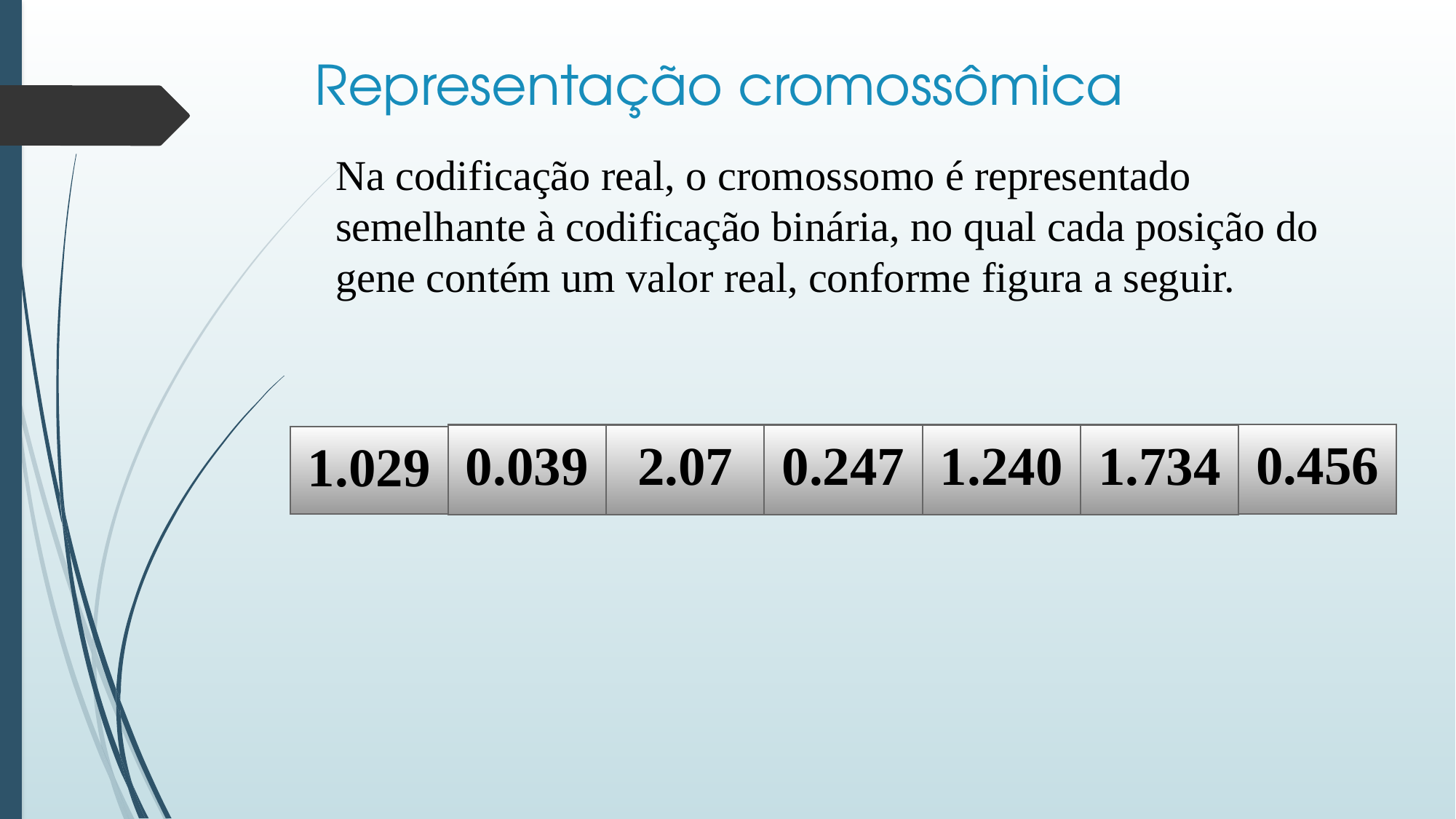

# Representação cromossômica
Na codificação real, o cromossomo é representado semelhante à codificação binária, no qual cada posição do gene contém um valor real, conforme figura a seguir.

0.456
0.039
2.07
0.247
1.240
1.734
1.029